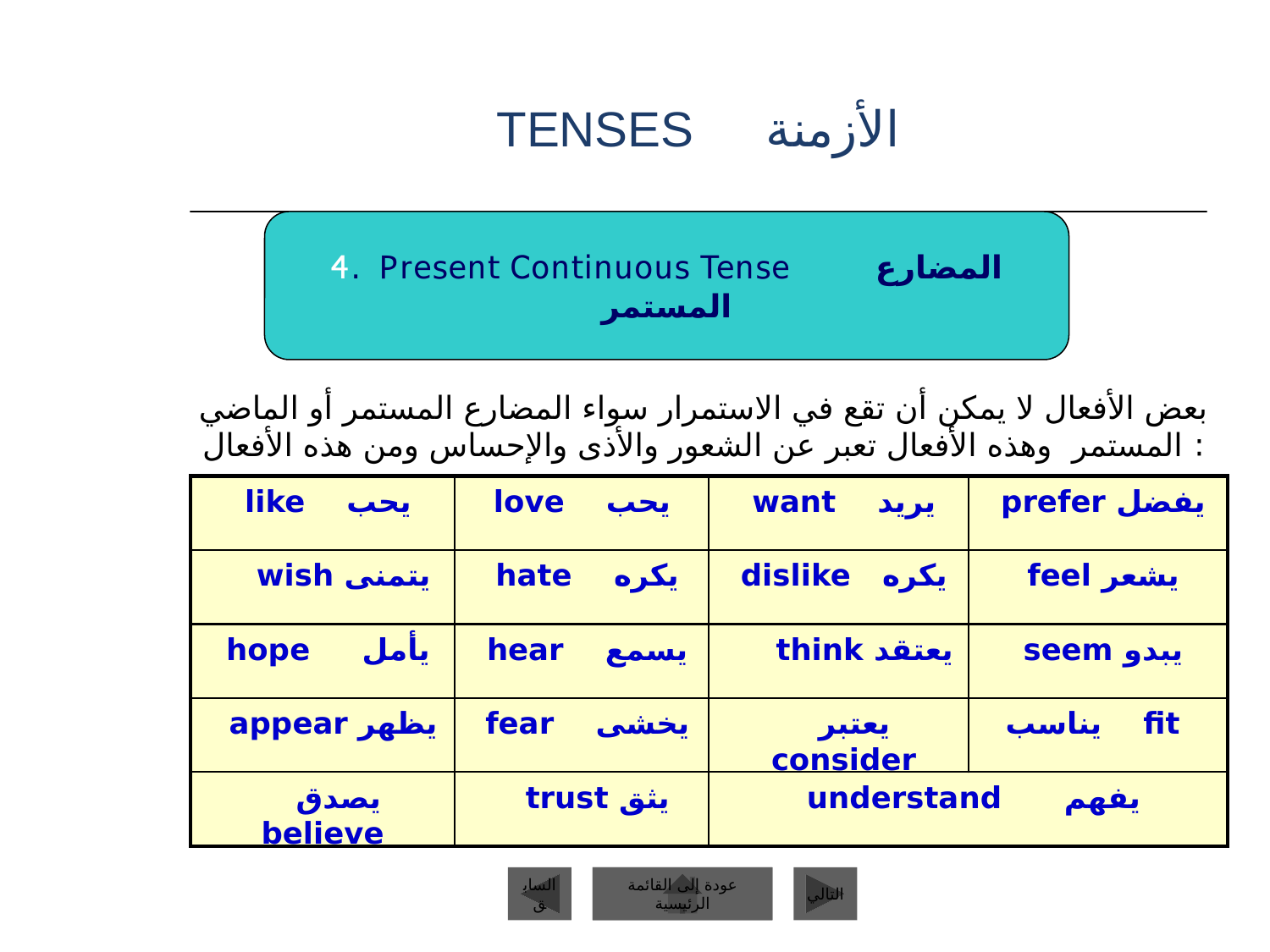

# الأزمنة     TENSES
4.  Present Continuous Tense         المضارع المستمر

بعض الأفعال لا يمكن أن تقع في الاستمرار سواء المضارع المستمر أو الماضي المستمر  وهذه الأفعال تعبر عن الشعور والأذى والإحساس ومن هذه الأفعال :
يحب    like
يحب    love
يريد    want
يفضل prefer
يتمنى wish
يكره    hate
يكره   dislike
يشعر feel
يأمل     hope
يسمع    hear
يعتقد think
يبدو seem
يظهر appear
يخشى    fear
يعتبر    consider
   fit    يناسب
يصدق    believe
يثق trust
يفهم      understand

السابق
عودة إلى القائمة الرئيسية
التالي
عودة إلى القائمة الرئيسية